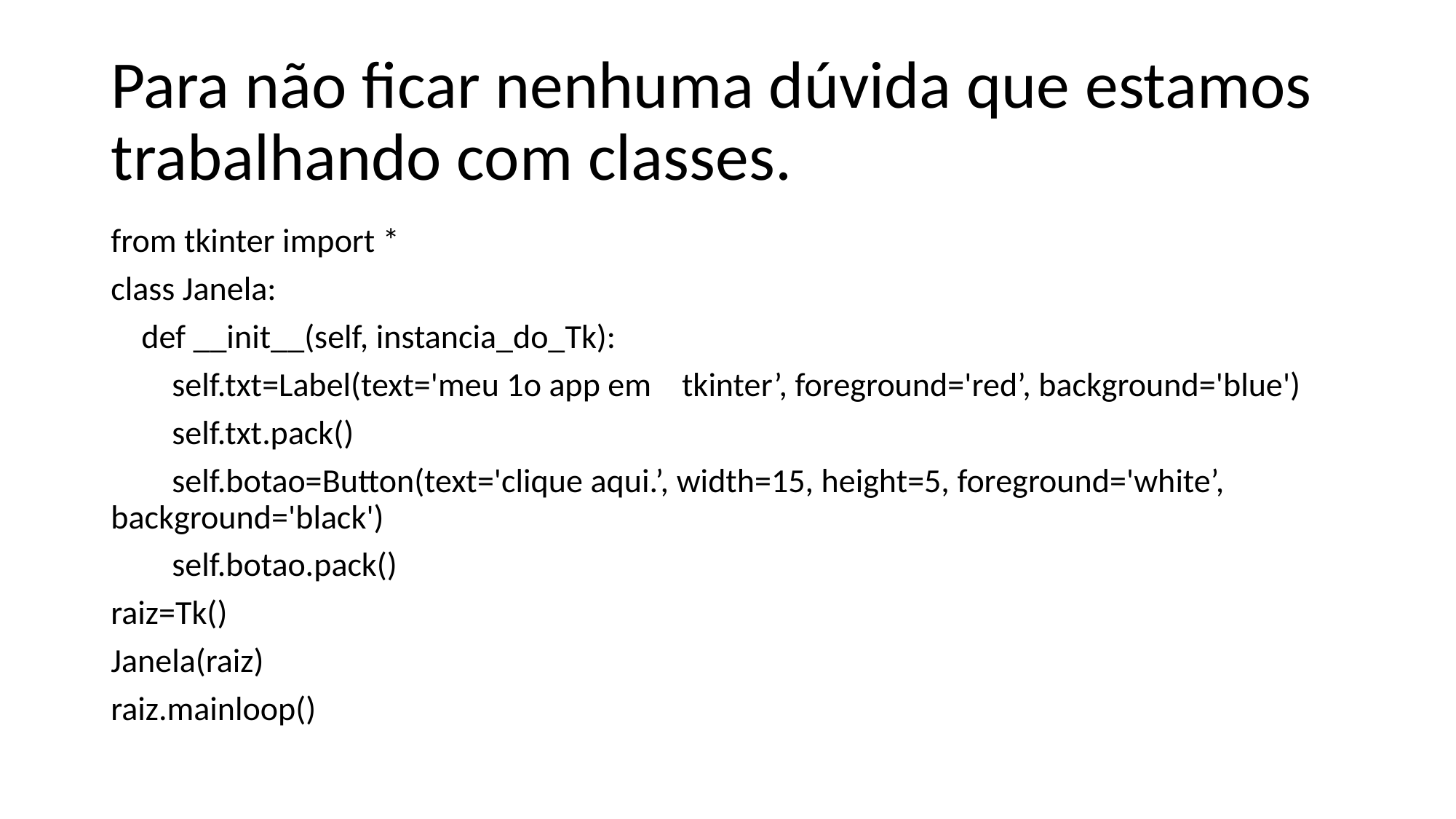

# Para não ficar nenhuma dúvida que estamos trabalhando com classes.
from tkinter import *
class Janela:
    def __init__(self, instancia_do_Tk):
        self.txt=Label(text='meu 1o app em    tkinter’, foreground='red’, background='blue')
        self.txt.pack()
        self.botao=Button(text='clique aqui.’, width=15, height=5, foreground='white’, background='black')
        self.botao.pack()
raiz=Tk()
Janela(raiz)
raiz.mainloop()